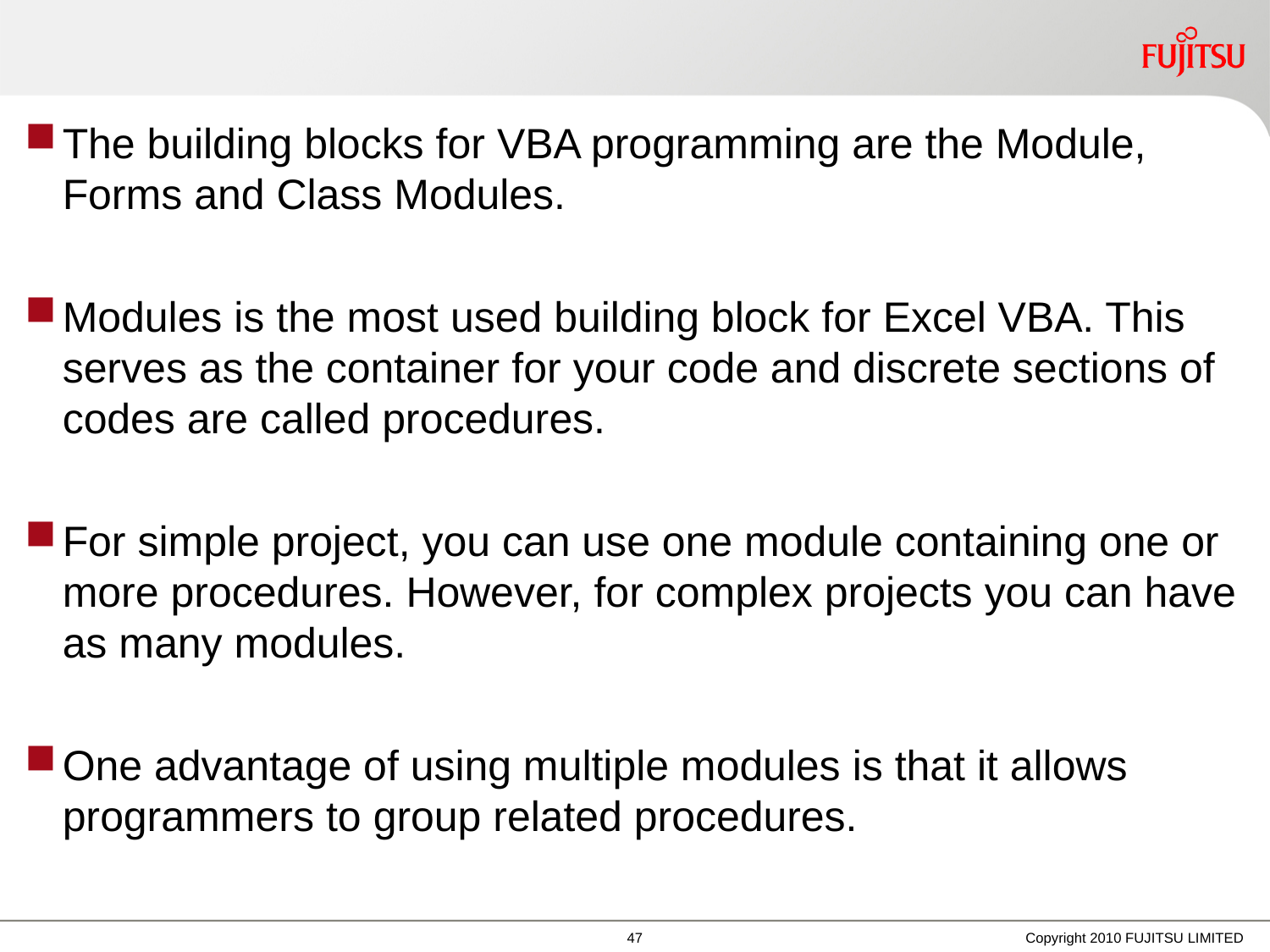

#
The building blocks for VBA programming are the Module, Forms and Class Modules.

Modules is the most used building block for Excel VBA. This serves as the container for your code and discrete sections of codes are called procedures.

For simple project, you can use one module containing one or more procedures. However, for complex projects you can have as many modules.

One advantage of using multiple modules is that it allows programmers to group related procedures.
Copyright 2010 FUJITSU LIMITED